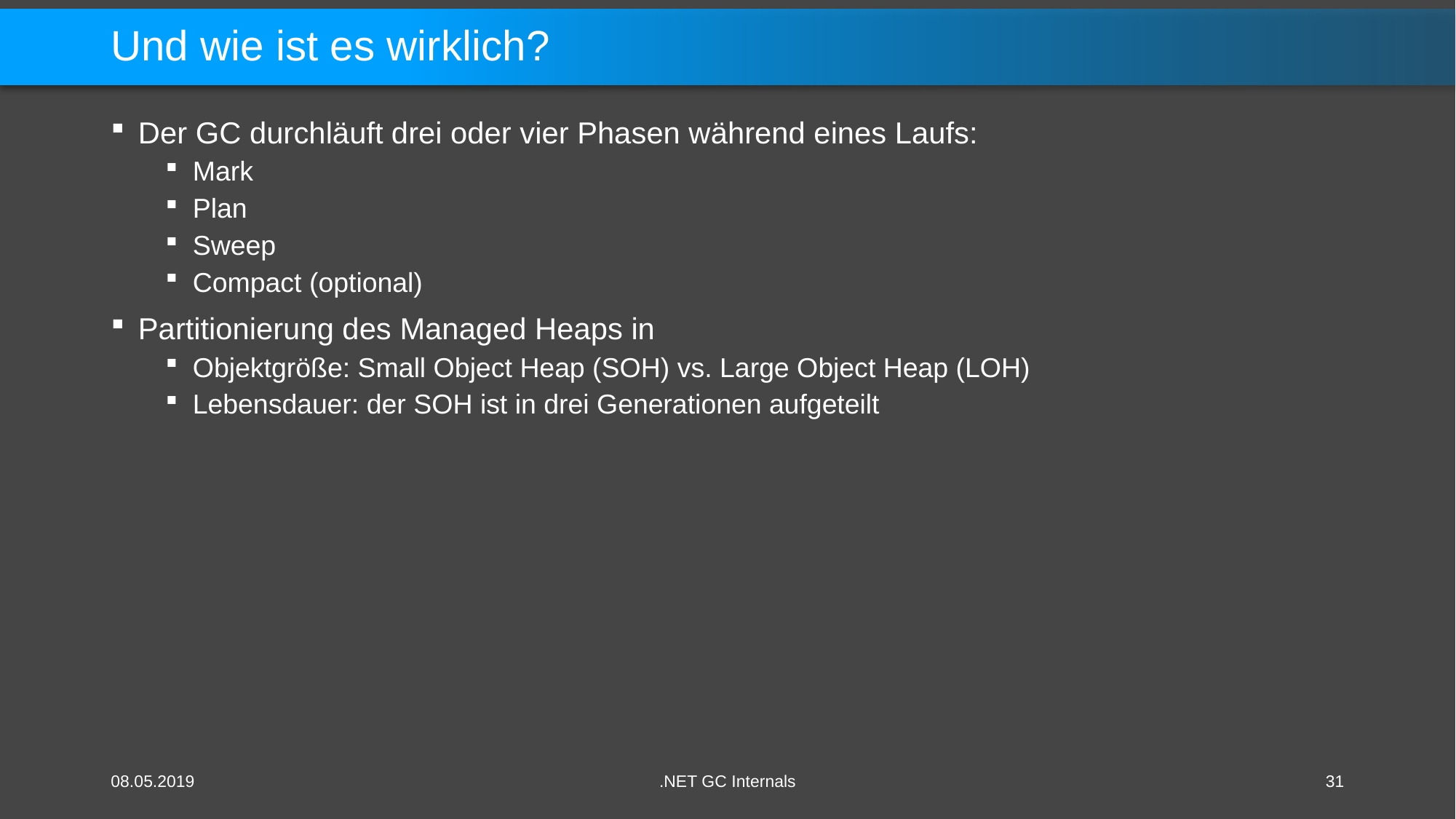

# Und wie ist es wirklich?
Der GC durchläuft drei oder vier Phasen während eines Laufs:
Mark
Plan
Sweep
Compact (optional)
Partitionierung des Managed Heaps in
Objektgröße: Small Object Heap (SOH) vs. Large Object Heap (LOH)
Lebensdauer: der SOH ist in drei Generationen aufgeteilt
08.05.2019
.NET GC Internals
31